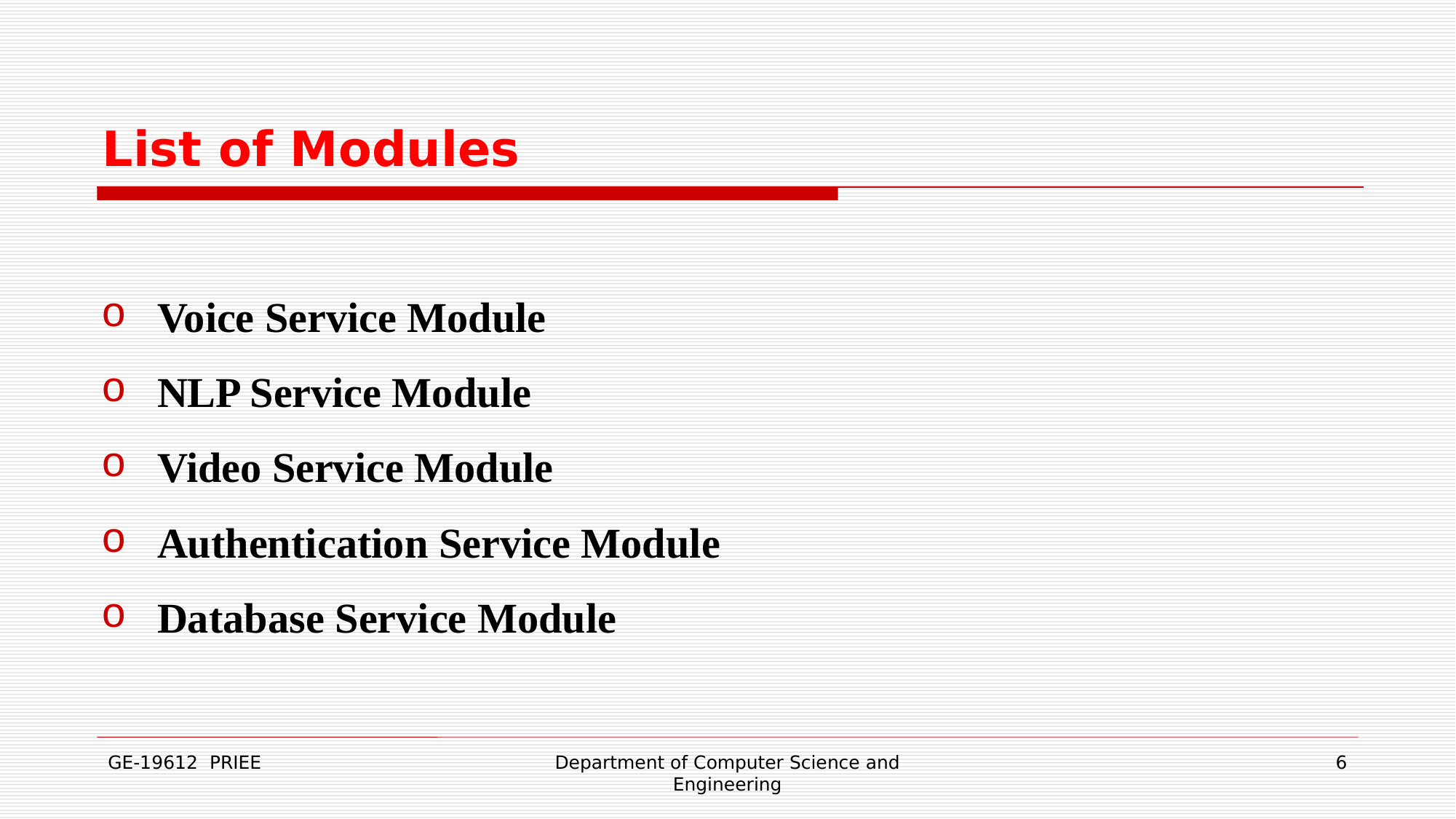

# List of Modules

Voice Service Module
NLP Service Module
Video Service Module
Authentication Service Module
Database Service Module

GE-19612  PRIEE
Department of Computer Science and Engineering
6